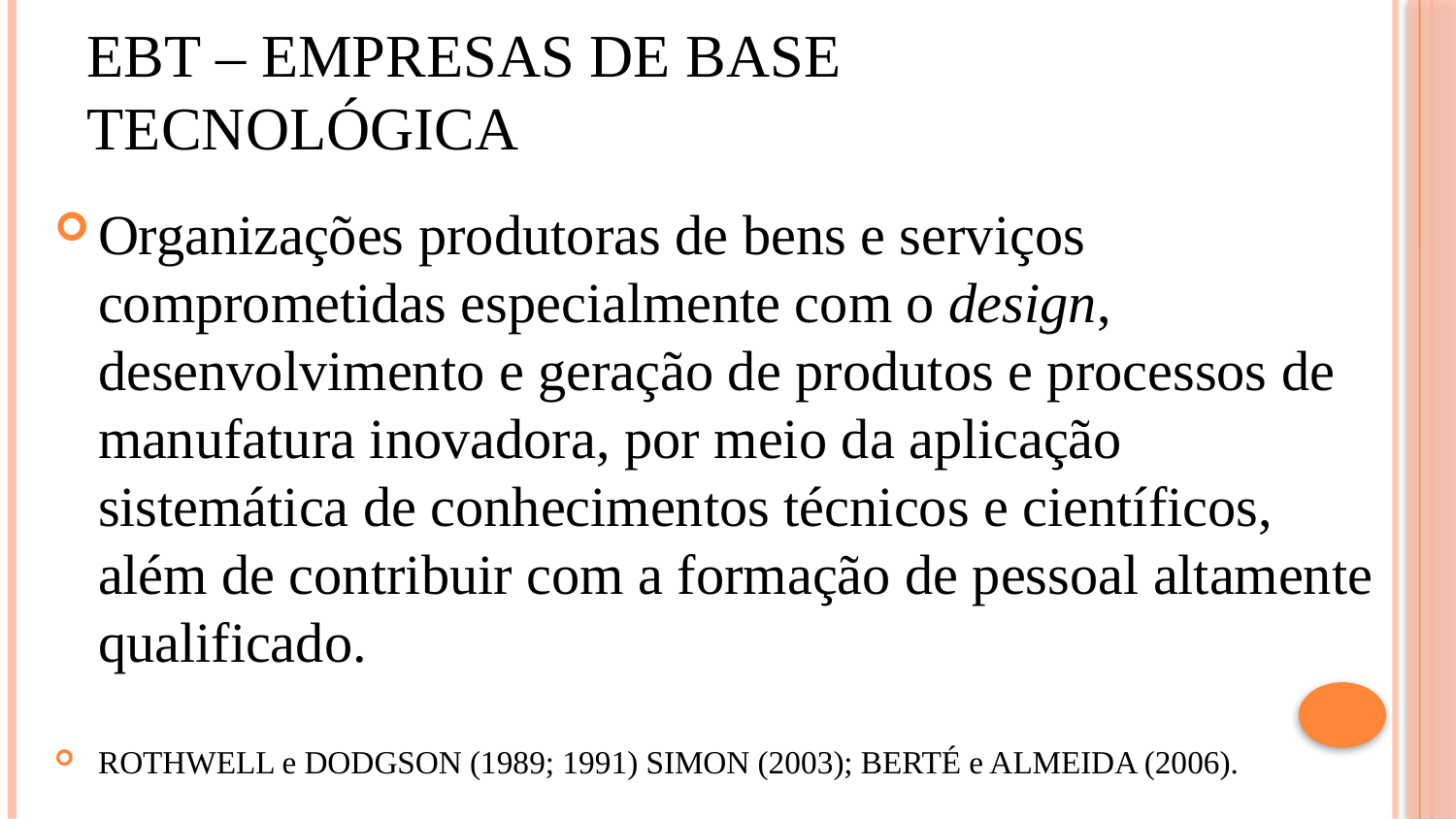

# EBT – Empresas de Base Tecnológica
Organizações produtoras de bens e serviços comprometidas especialmente com o design, desenvolvimento e geração de produtos e processos de manufatura inovadora, por meio da aplicação sistemática de conhecimentos técnicos e científicos, além de contribuir com a formação de pessoal altamente qualificado.

ROTHWELL e DODGSON (1989; 1991) SIMON (2003); BERTÉ e ALMEIDA (2006).